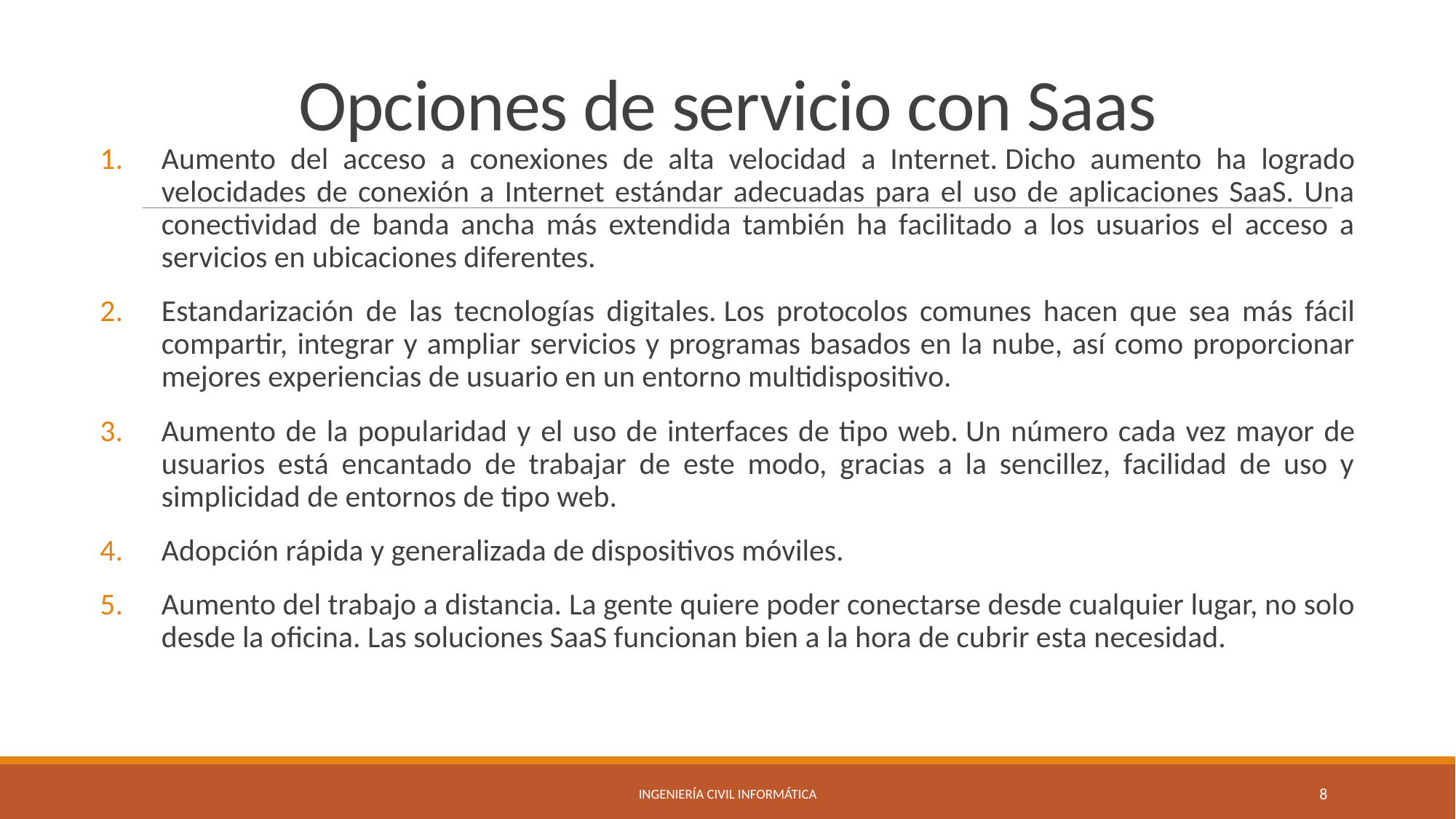

# Opciones de servicio con Saas
Aumento del acceso a conexiones de alta velocidad a Internet. Dicho aumento ha logrado velocidades de conexión a Internet estándar adecuadas para el uso de aplicaciones SaaS. Una conectividad de banda ancha más extendida también ha facilitado a los usuarios el acceso a servicios en ubicaciones diferentes.
Estandarización de las tecnologías digitales. Los protocolos comunes hacen que sea más fácil compartir, integrar y ampliar servicios y programas basados en la nube, así como proporcionar mejores experiencias de usuario en un entorno multidispositivo.
Aumento de la popularidad y el uso de interfaces de tipo web. Un número cada vez mayor de usuarios está encantado de trabajar de este modo, gracias a la sencillez, facilidad de uso y simplicidad de entornos de tipo web.
Adopción rápida y generalizada de dispositivos móviles.
Aumento del trabajo a distancia. La gente quiere poder conectarse desde cualquier lugar, no solo desde la oficina. Las soluciones SaaS funcionan bien a la hora de cubrir esta necesidad.

Ingeniería Civil Informática
8